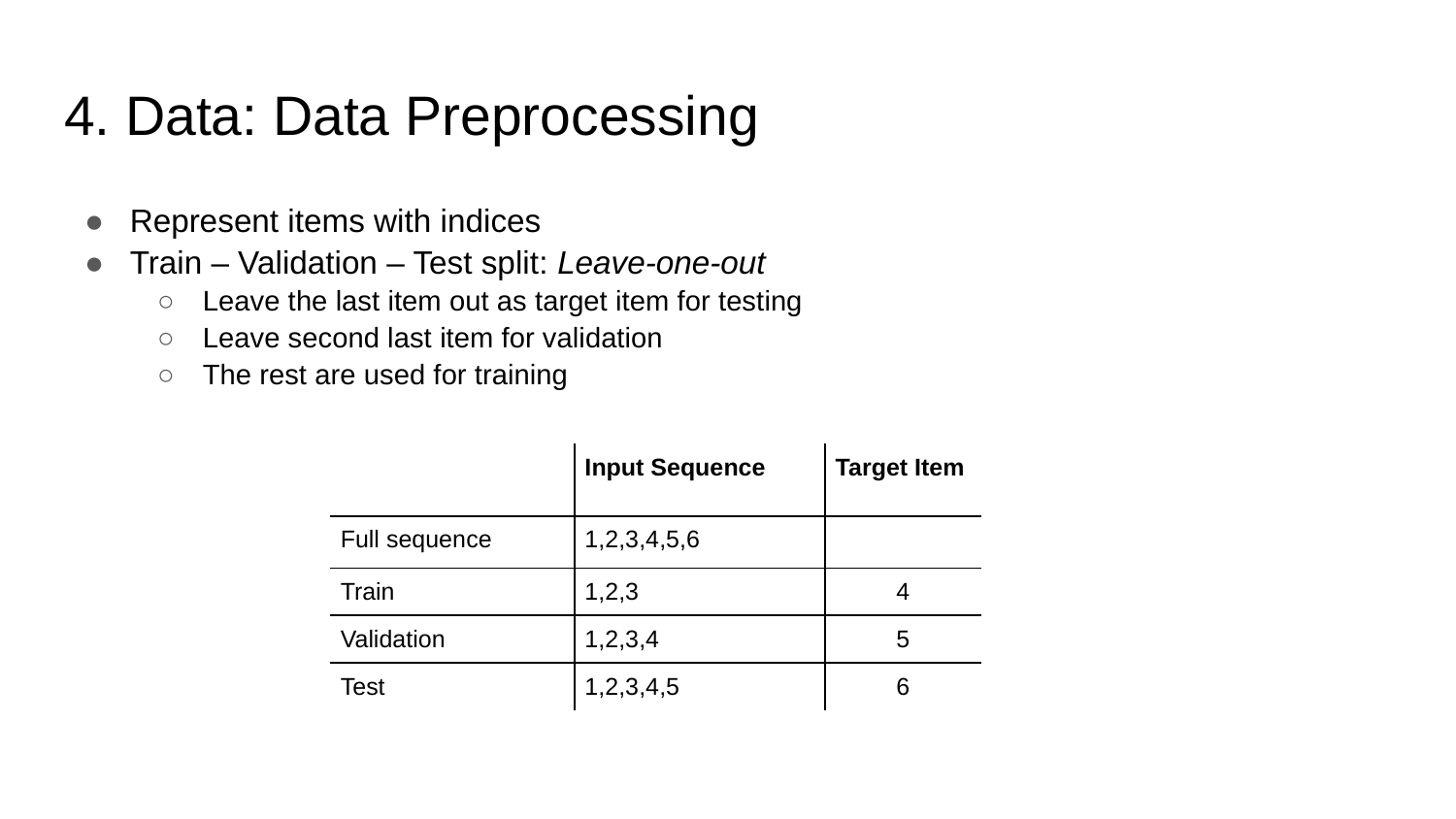

# 4. Data: Data Preprocessing
Represent items with indices
Train – Validation – Test split: Leave-one-out
Leave the last item out as target item for testing
Leave second last item for validation
The rest are used for training

|  | Input Sequence | Target Item |
| --- | --- | --- |
| Full sequence | 1,2,3,4,5,6 |  |
| Train | 1,2,3 | 4 |
| Validation | 1,2,3,4 | 5 |
| Test | 1,2,3,4,5 | 6 |